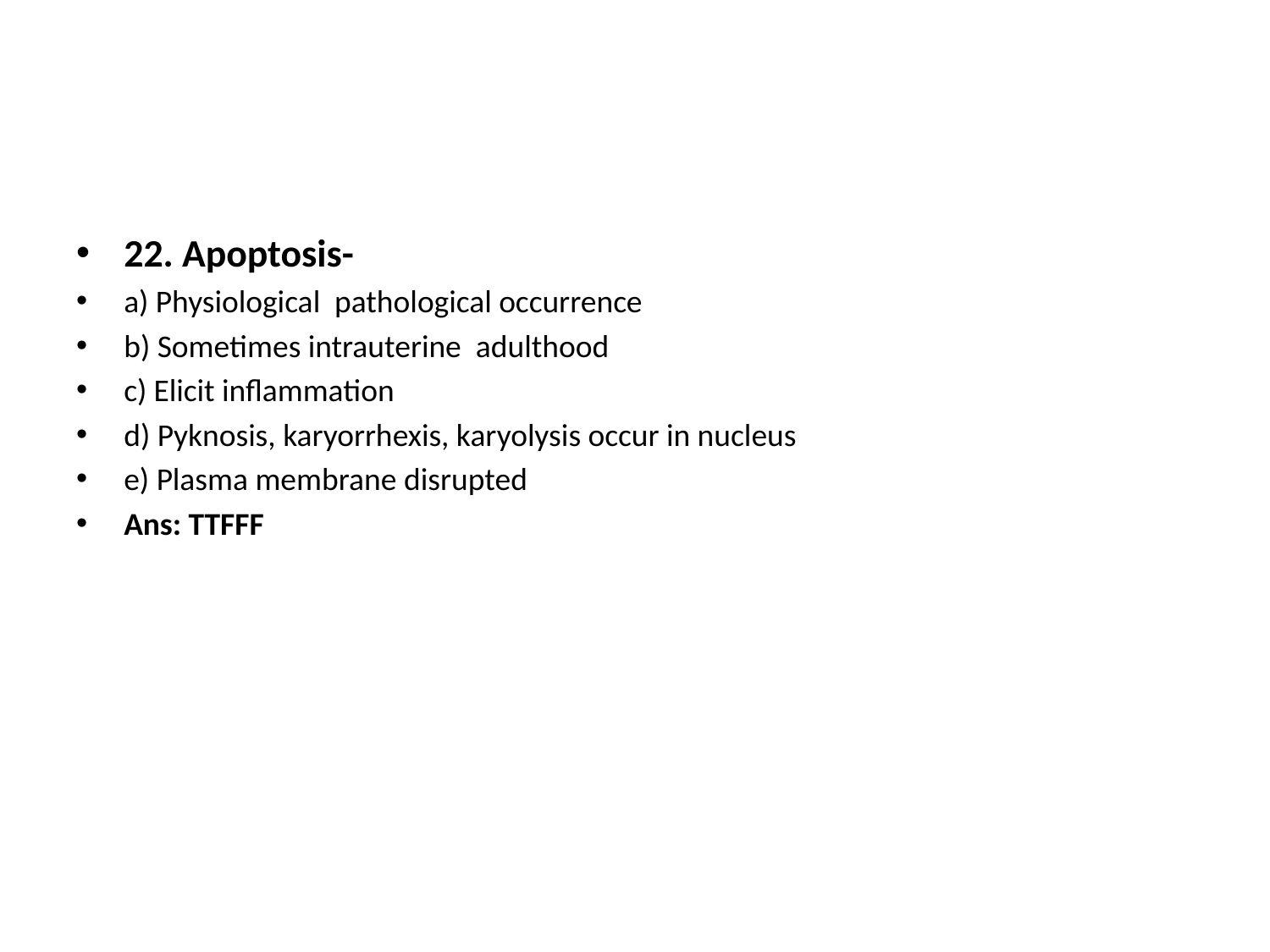

22. Apoptosis-
a) Physiological  pathological occurrence
b) Sometimes intrauterine  adulthood
c) Elicit inflammation
d) Pyknosis, karyorrhexis, karyolysis occur in nucleus
e) Plasma membrane disrupted
Ans: TTFFF